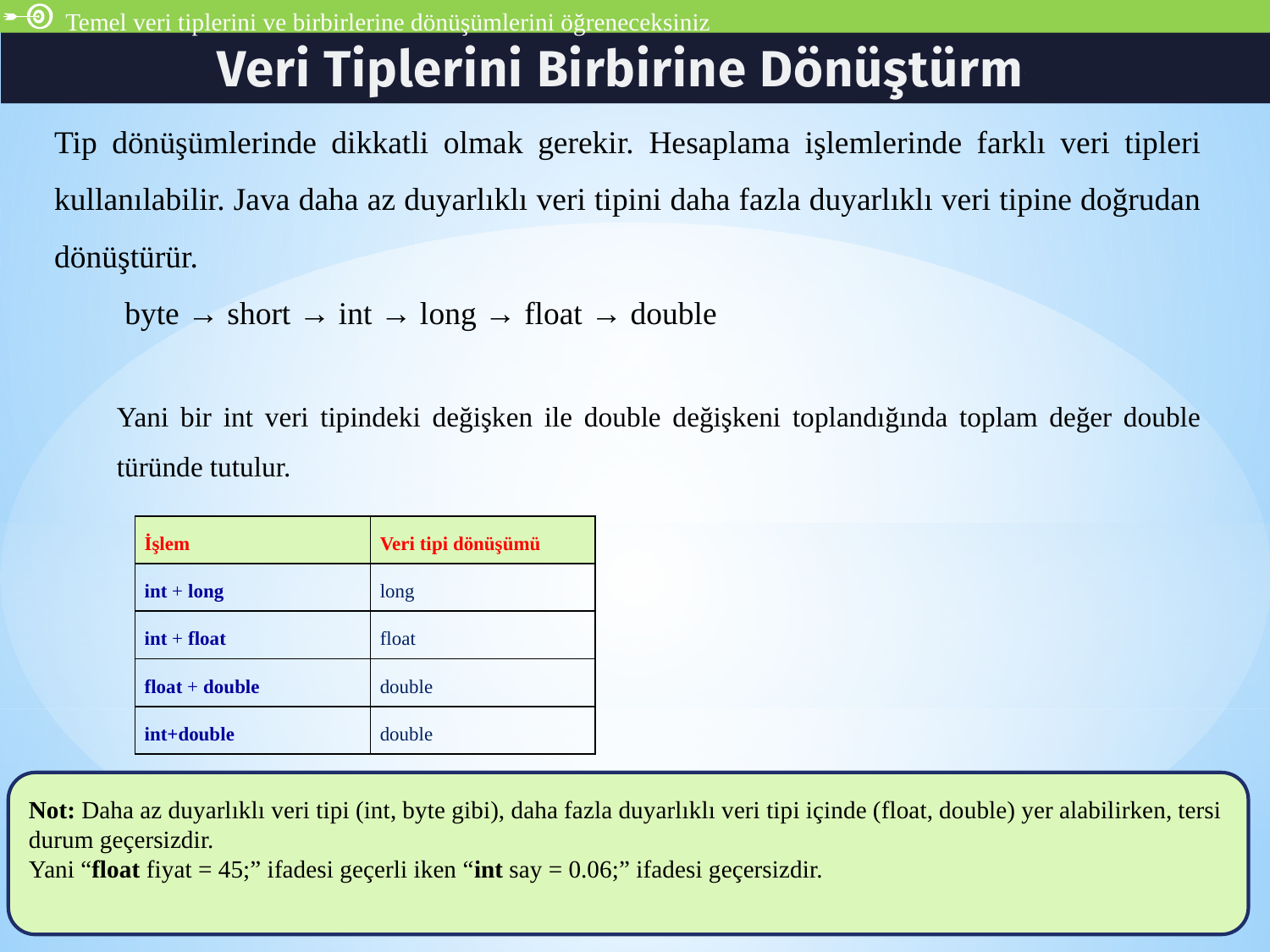

Temel veri tiplerini ve birbirlerine dönüşümlerini öğreneceksiniz

Veri Tiplerini Birbirine Dönüştürme

Tip dönüşümlerinde dikkatli olmak gerekir. Hesaplama işlemlerinde farklı veri tipleri kullanılabilir. Java daha az duyarlıklı veri tipini daha fazla duyarlıklı veri tipine doğrudan dönüştürür.
 byte → short → int → long → float → double

Yani bir int veri tipindeki değişken ile double değişkeni toplandığında toplam değer double türünde tutulur.
| İşlem | Veri tipi dönüşümü |
| --- | --- |
| int + long | long |
| int + float | float |
| float + double | double |
| int+double | double |
Not: Daha az duyarlıklı veri tipi (int, byte gibi), daha fazla duyarlıklı veri tipi içinde (float, double) yer alabilirken, tersi durum geçersizdir.
Yani “float fiyat = 45;” ifadesi geçerli iken “int say = 0.06;” ifadesi geçersizdir.